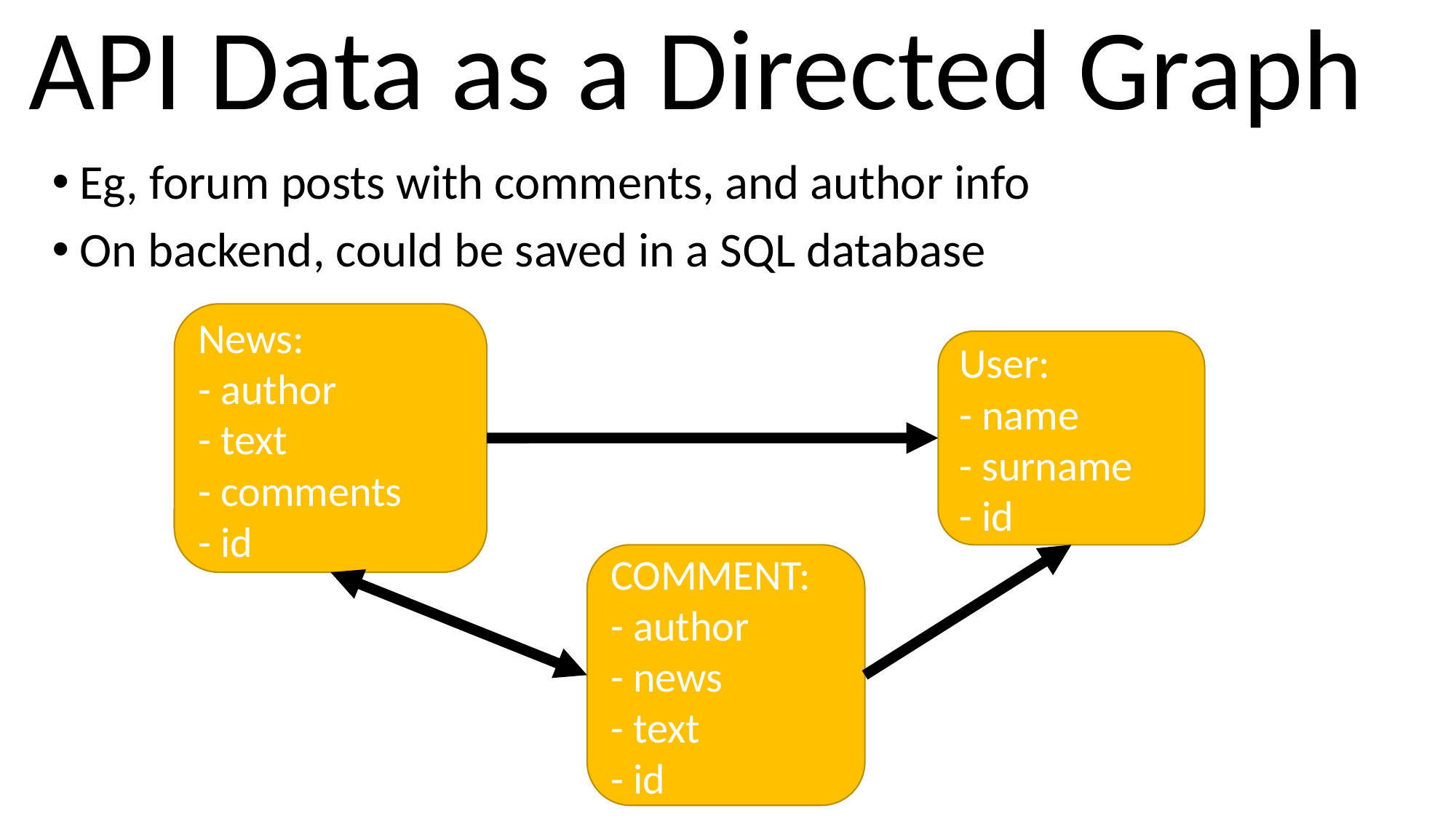

# API Data as a Directed Graph
Eg, forum posts with comments, and author info
On backend, could be saved in a SQL database
News:
- author
- text
- comments
- id
User:
- name
- surname
- id
COMMENT:
- author
- news
- text
- id